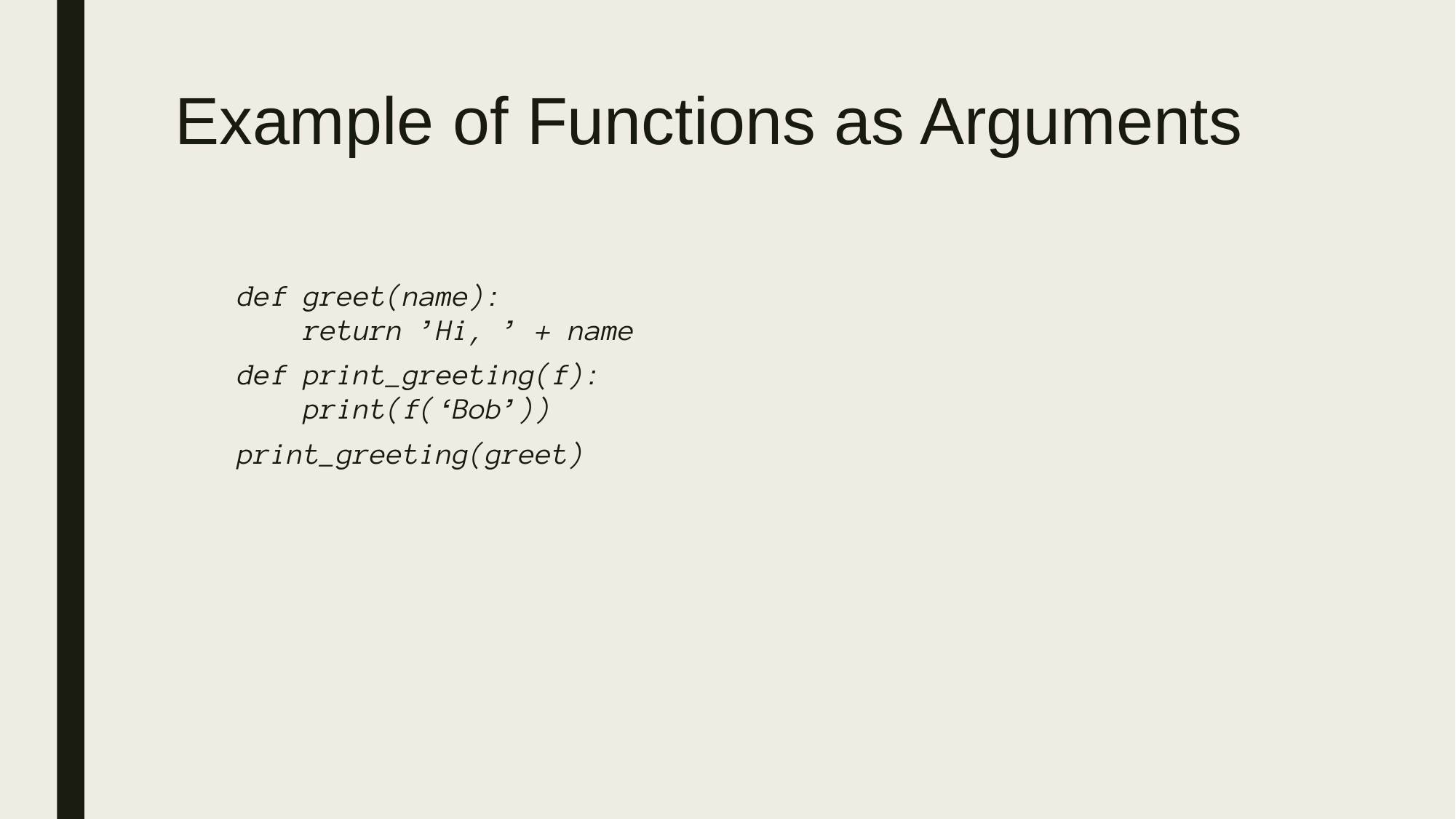

# Example of Functions as Arguments
def greet(name):
    return ’Hi, ’ + name
def print_greeting(f):
    print(f(‘Bob’))
print_greeting(greet)